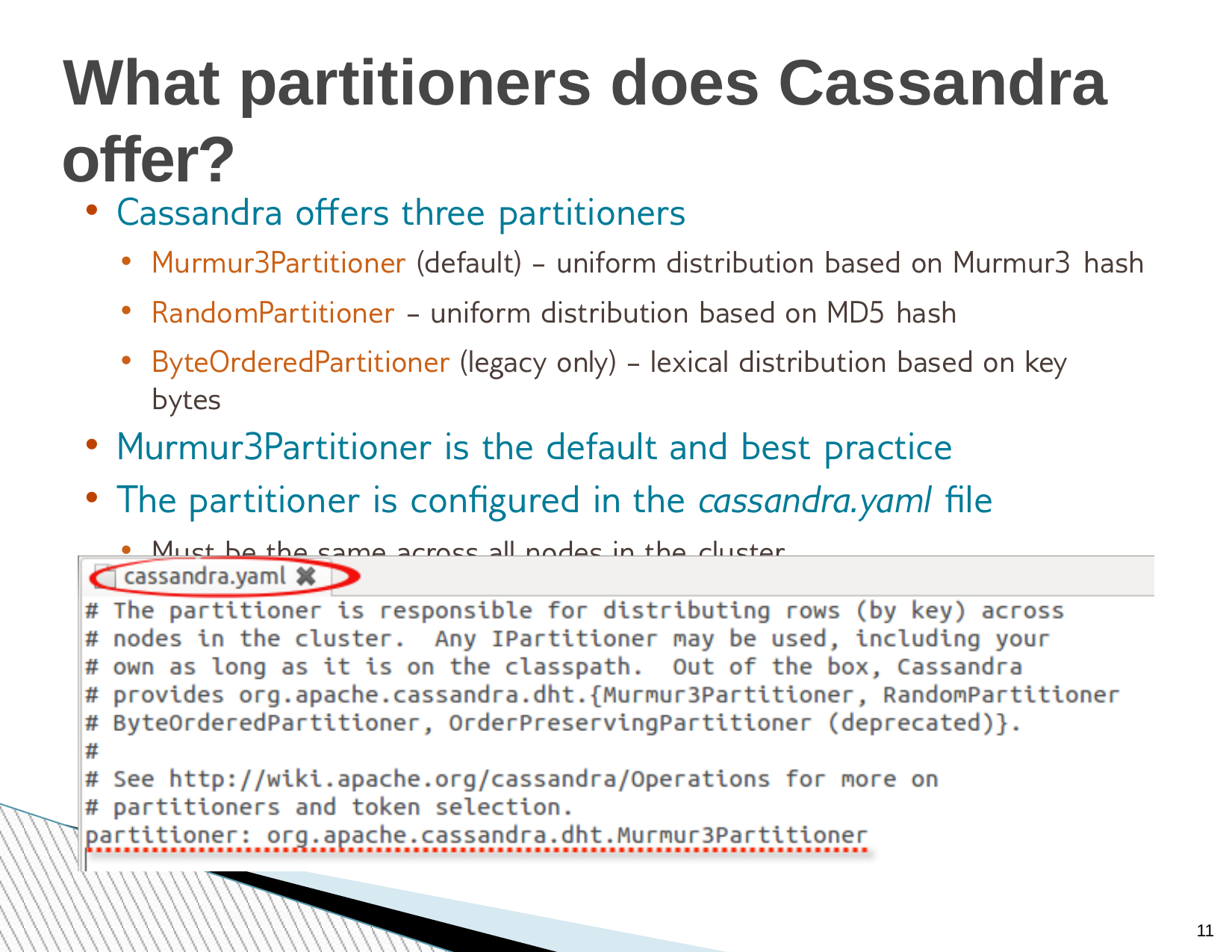

# What partitioners does Cassandra offer?
Cassandra offers three partitioners
Murmur3Partitioner (default) – uniform distribution based on Murmur3 hash
RandomPartitioner – uniform distribution based on MD5 hash
ByteOrderedPartitioner (legacy only) – lexical distribution based on key bytes
Murmur3Partitioner is the default and best practice
The partitioner is configured in the cassandra.yaml file
Must be the same across all nodes in the cluster

11